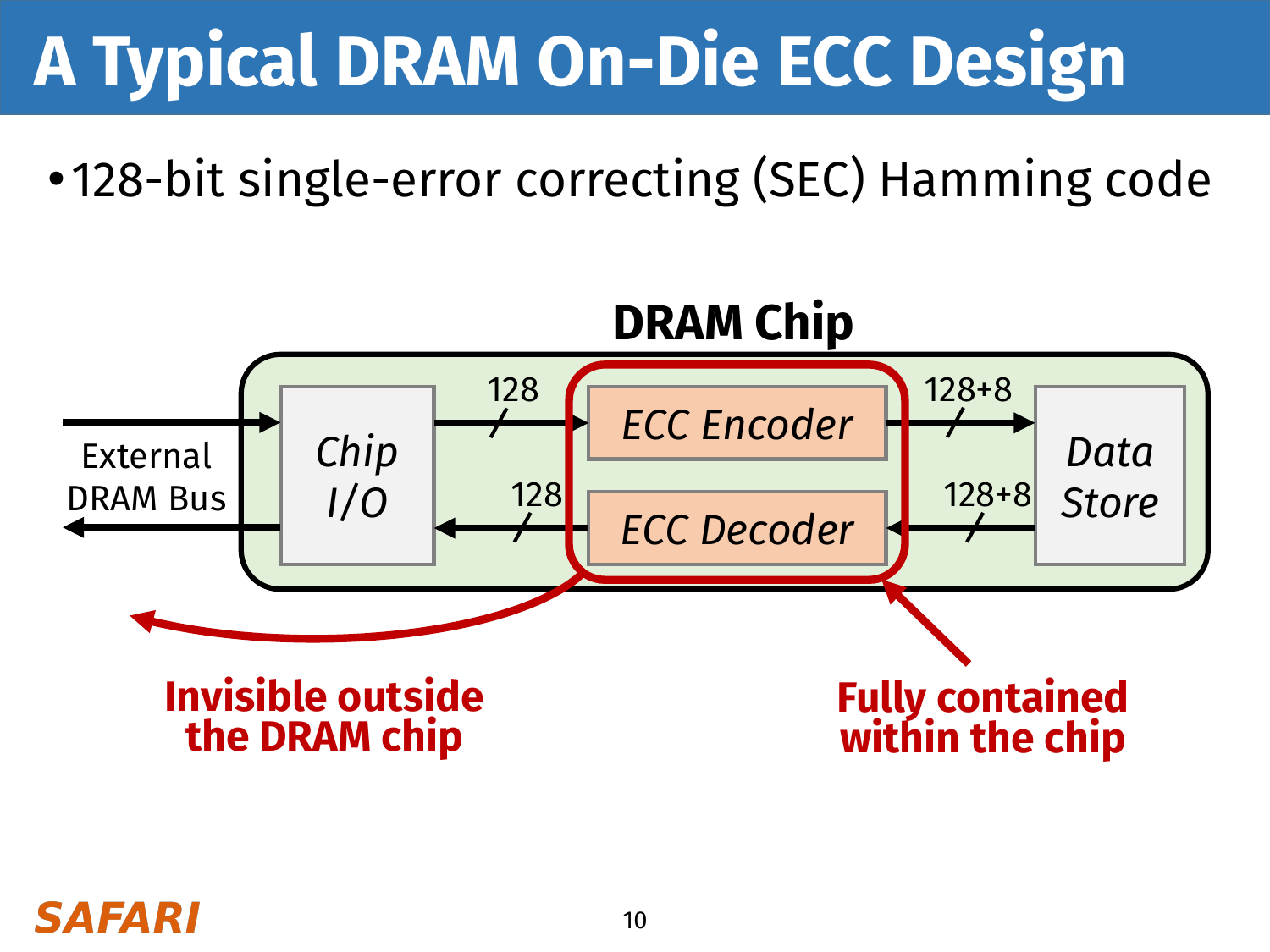

# A Typical DRAM On-Die ECC Design
128-bit single-error correcting (SEC) Hamming code
DRAM Chip

128+8
128
Chip
I/O
ECC Encoder
Data
Store
External DRAM Bus
128
128+8
ECC Decoder

Fully contained within the chip

Invisible outside
the DRAM chip
10